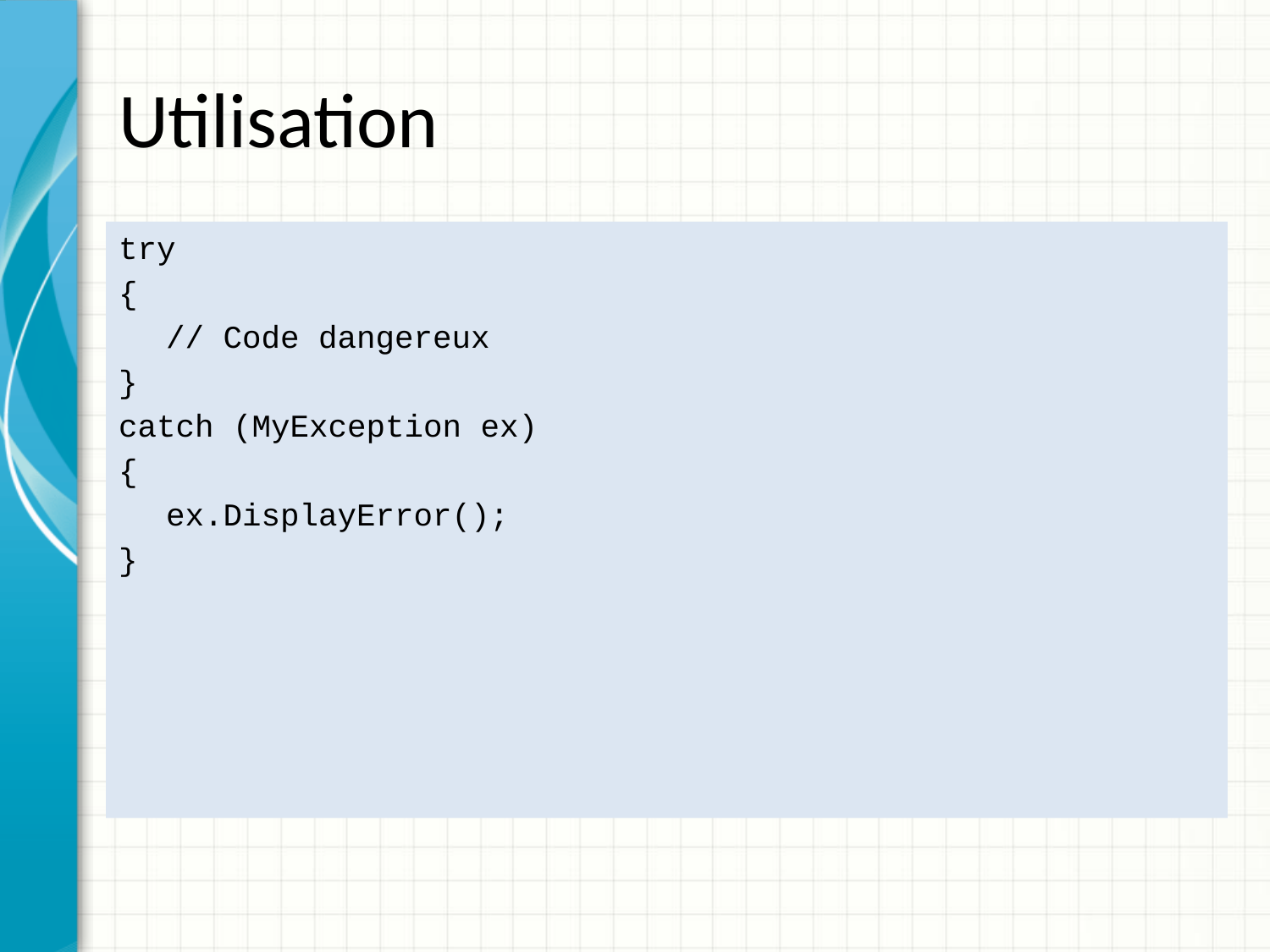

# Utilisation
try
{
	// Code dangereux
}
catch (MyException ex)
{
	ex.DisplayError();
}